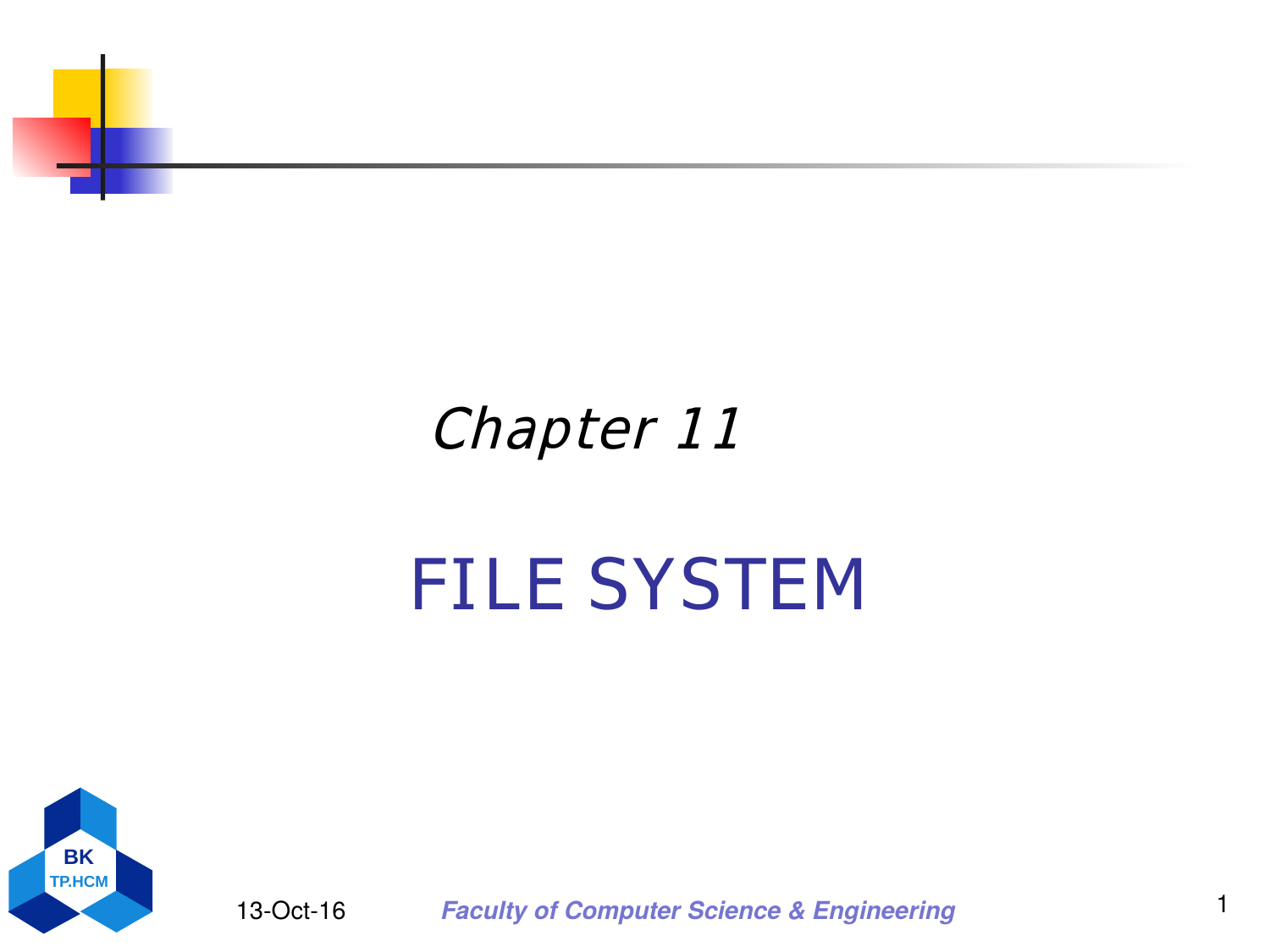

Chapter 11
File system
1
13-Oct-16
Faculty of Computer Science & Engineering